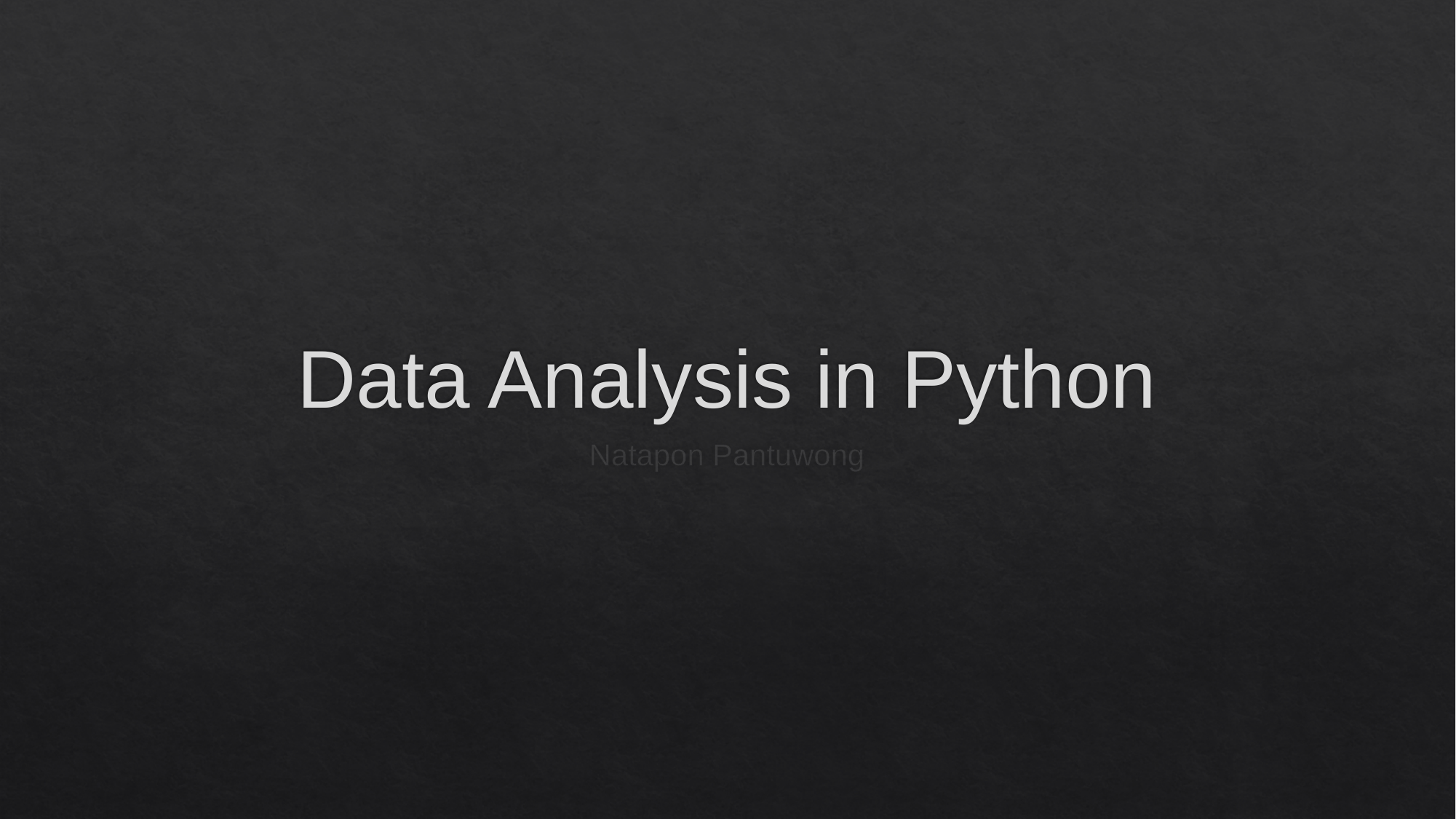

# Data Analysis in Python
Natapon Pantuwong